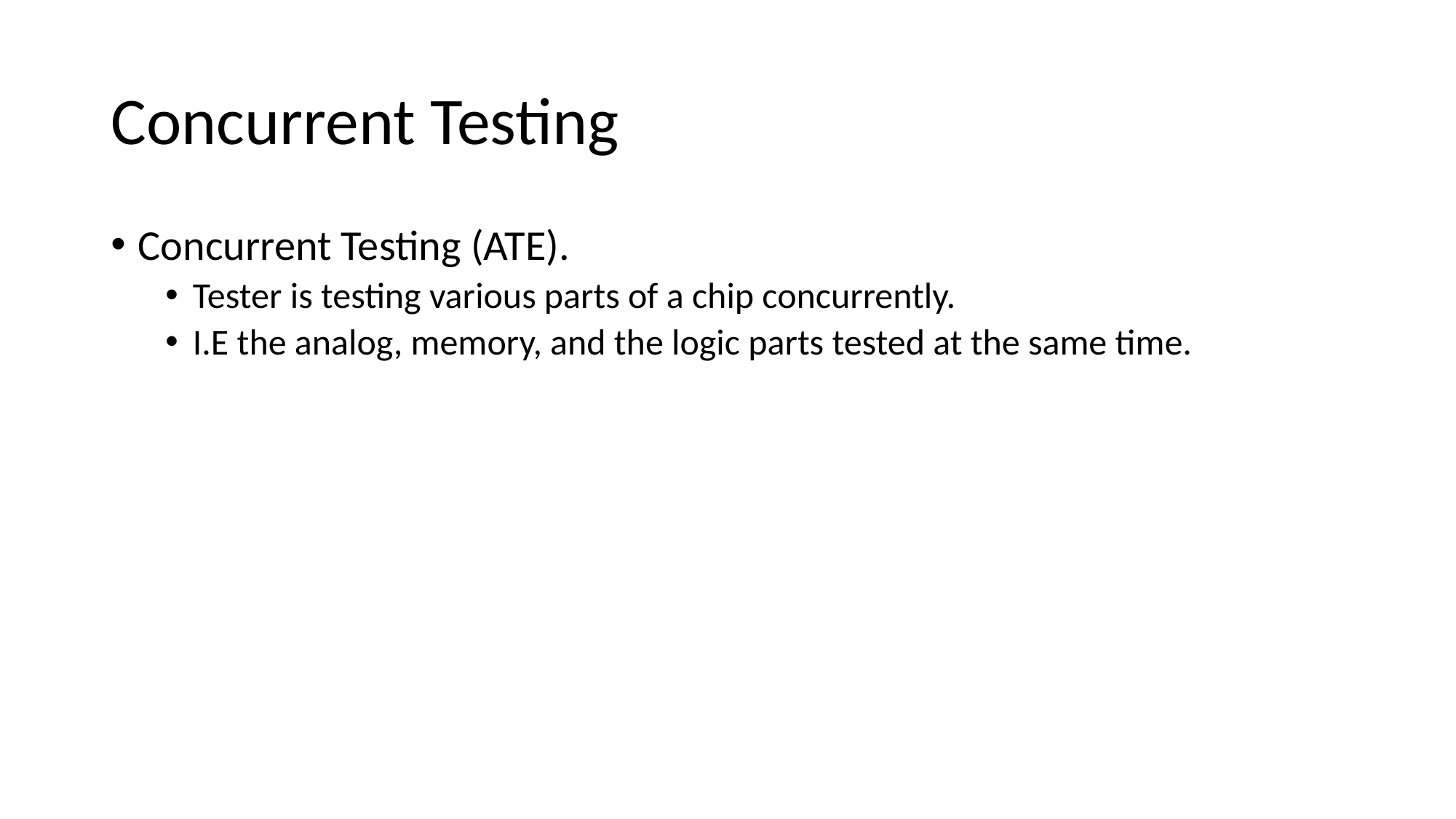

# Concurrent Testing
Concurrent Testing (ATE).
Tester is testing various parts of a chip concurrently.
I.E the analog, memory, and the logic parts tested at the same time.